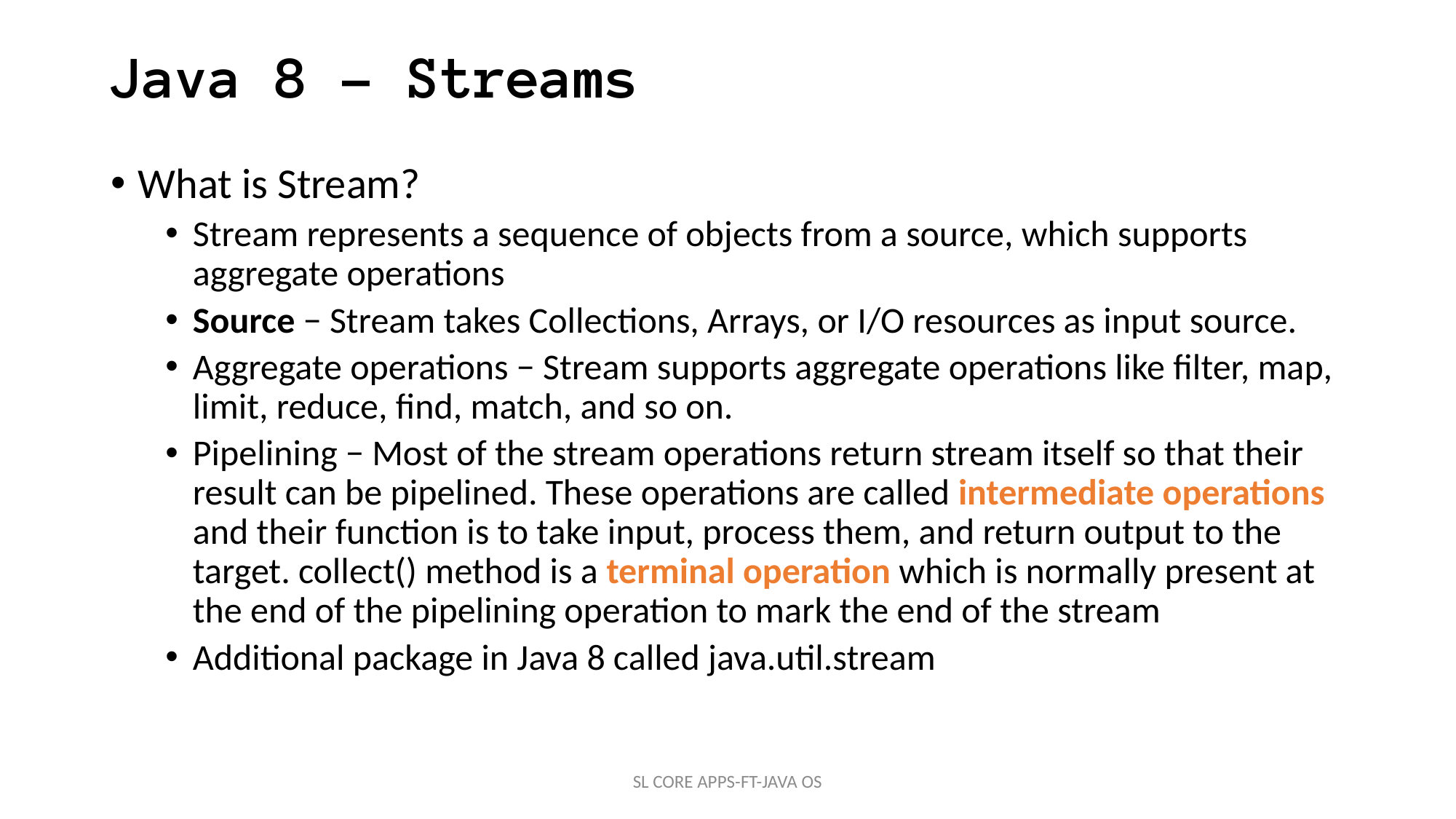

# Java 8 - Streams
What is Stream?
Stream represents a sequence of objects from a source, which supports aggregate operations
Source − Stream takes Collections, Arrays, or I/O resources as input source.
Aggregate operations − Stream supports aggregate operations like filter, map, limit, reduce, find, match, and so on.
Pipelining − Most of the stream operations return stream itself so that their result can be pipelined. These operations are called intermediate operations and their function is to take input, process them, and return output to the target. collect() method is a terminal operation which is normally present at the end of the pipelining operation to mark the end of the stream
Additional package in Java 8 called java.util.stream
SL CORE APPS-FT-JAVA OS